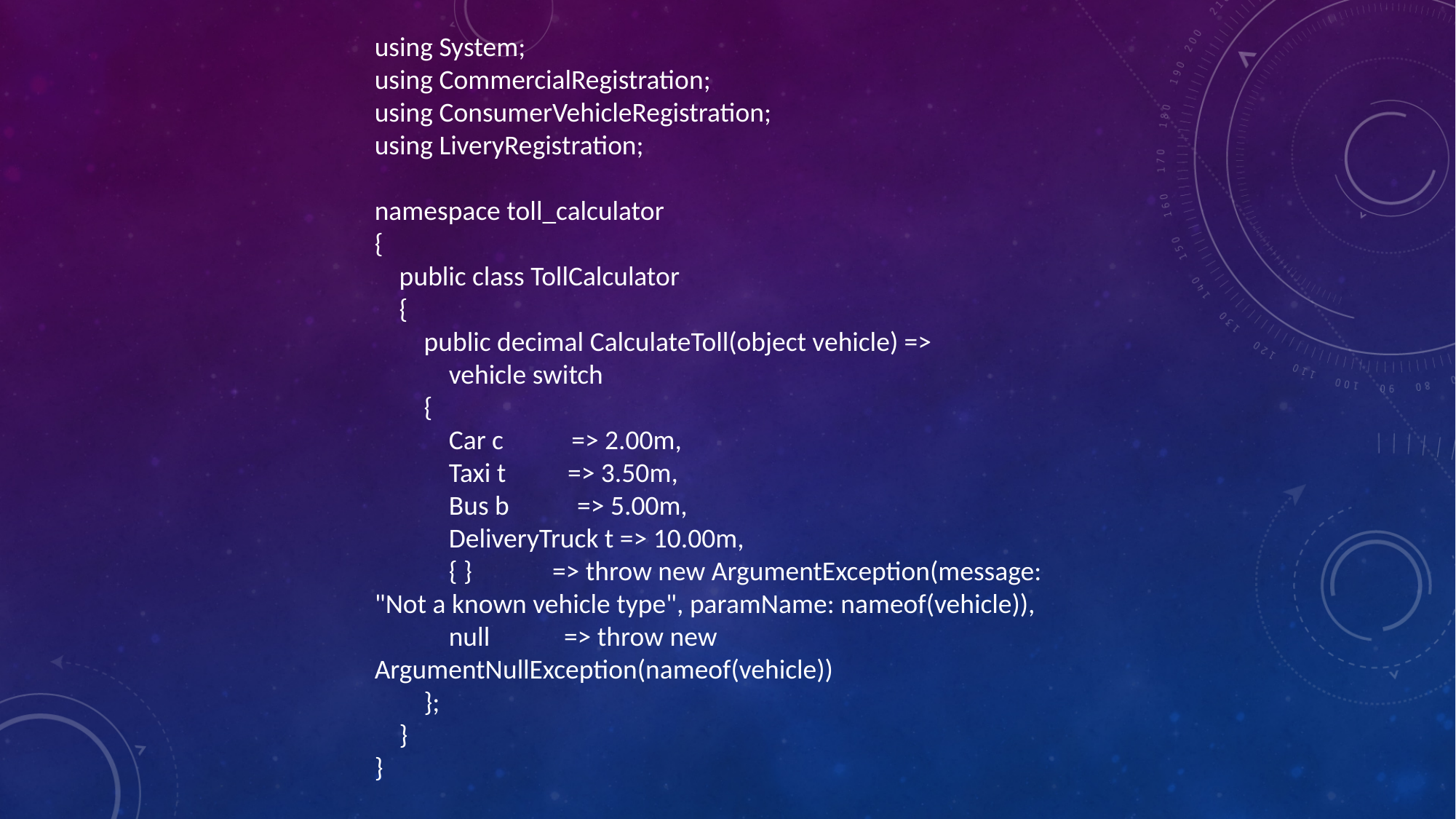

using System;
using CommercialRegistration;
using ConsumerVehicleRegistration;
using LiveryRegistration;

namespace toll_calculator
{
    public class TollCalculator
    {
        public decimal CalculateToll(object vehicle) =>
            vehicle switch
        {
            Car c           => 2.00m,
            Taxi t          => 3.50m,
            Bus b           => 5.00m,
            DeliveryTruck t => 10.00m,
            { }             => throw new ArgumentException(message: "Not a known vehicle type", paramName: nameof(vehicle)),
            null            => throw new ArgumentNullException(nameof(vehicle))
        };
    }
}